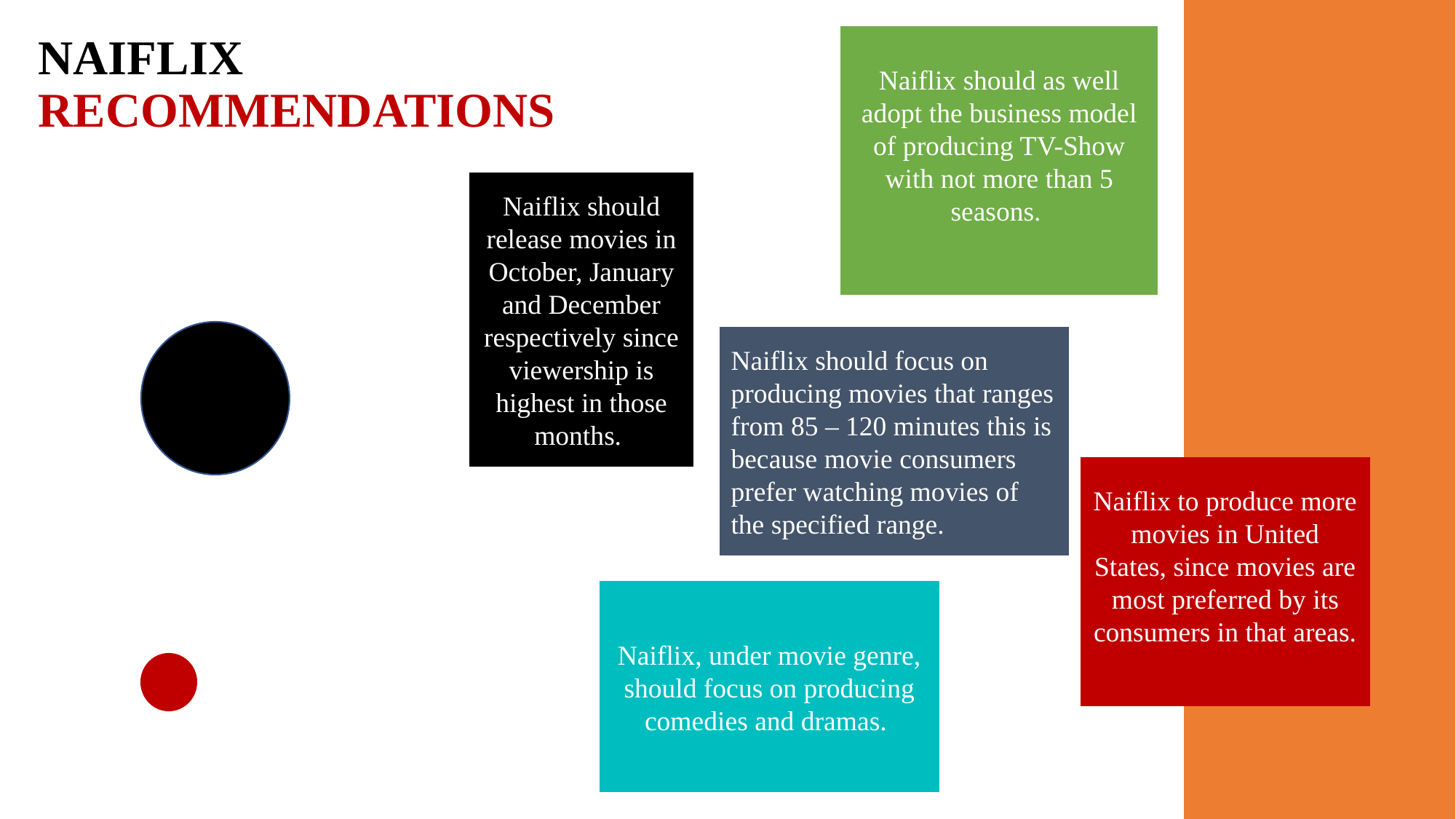

# NAIFLIX RECOMMENDATIONS
Naiflix should as well adopt the business model of producing TV-Show with not more than 5 seasons.

Naiflix should release movies in October, January and December respectively since viewership is highest in those months.

Naiflix should focus on producing movies that ranges from 85 – 120 minutes this is because movie consumers prefer watching movies of the specified range.
Naiflix to produce more movies in United States, since movies are most preferred by its consumers in that areas.

Naiflix, under movie genre, should focus on producing comedies and dramas.